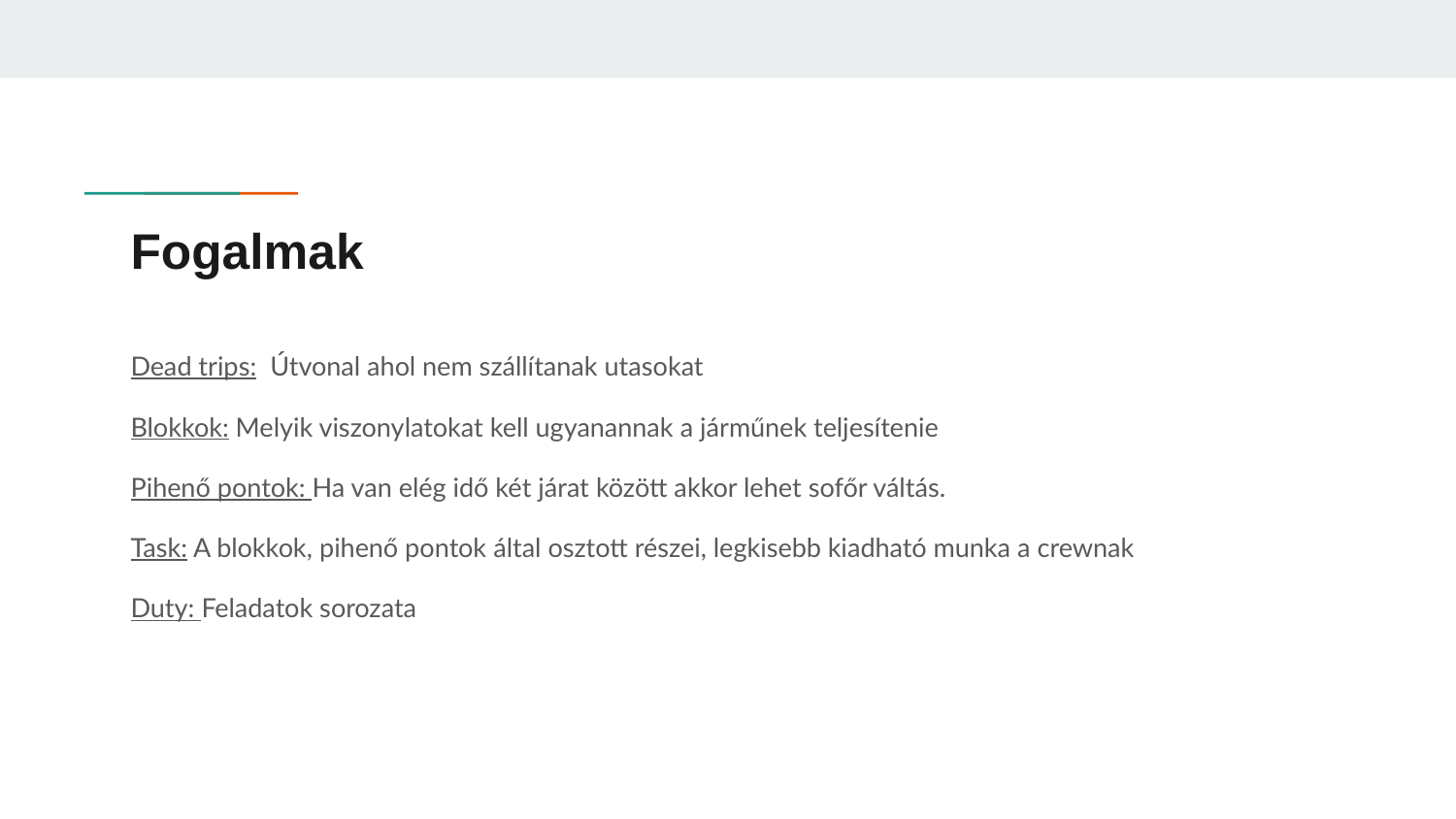

# Fogalmak
Dead trips:  Útvonal ahol nem szállítanak utasokat
Blokkok: Melyik viszonylatokat kell ugyanannak a járműnek teljesítenie
Pihenő pontok: Ha van elég idő két járat között akkor lehet sofőr váltás.
Task: A blokkok, pihenő pontok által osztott részei, legkisebb kiadható munka a crewnak
Duty: Feladatok sorozata